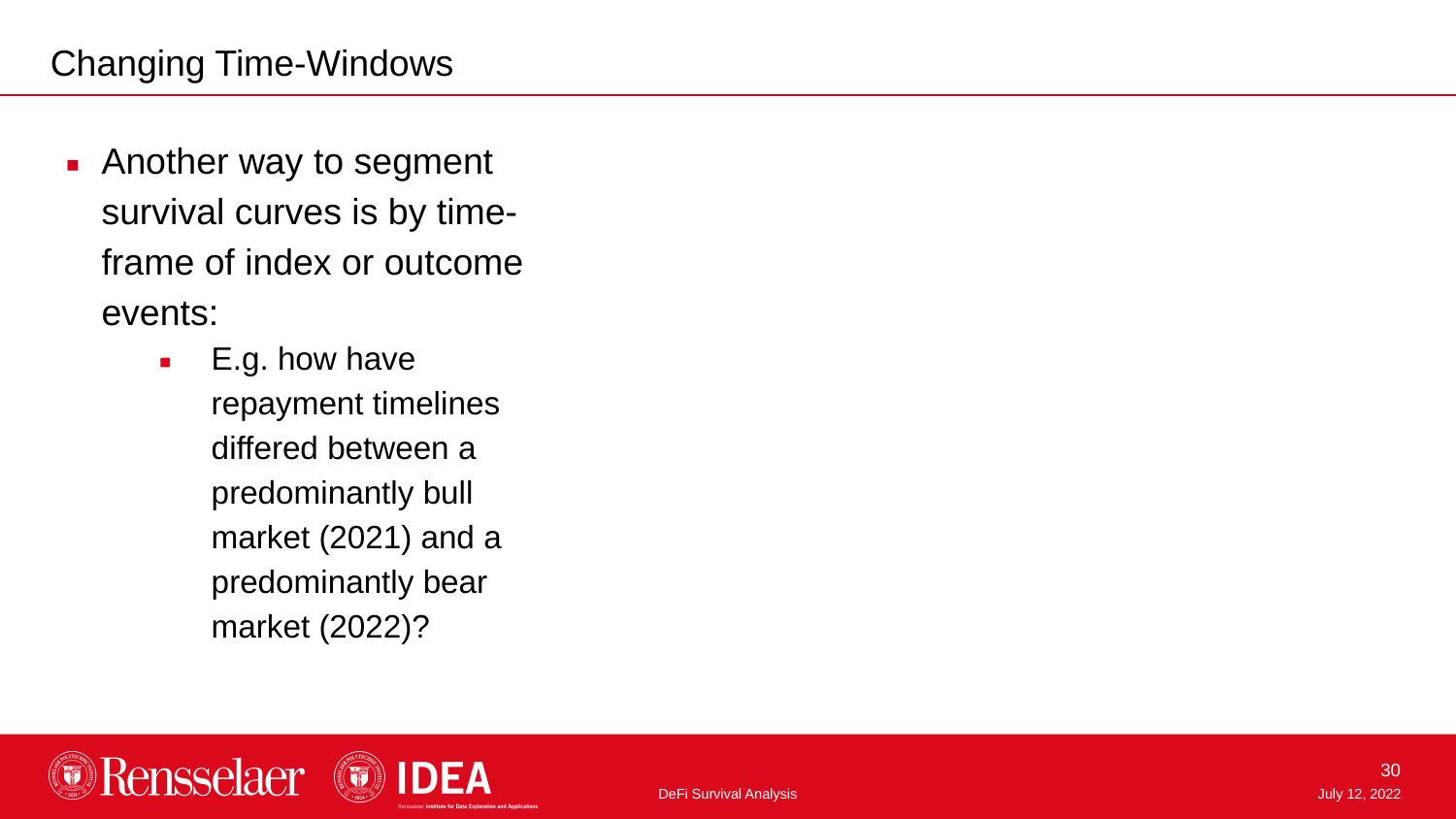

Changing Time-Windows
Another way to segment survival curves is by time-frame of index or outcome events:
E.g. how have repayment timelines differed between a predominantly bull market (2021) and a predominantly bear market (2022)?